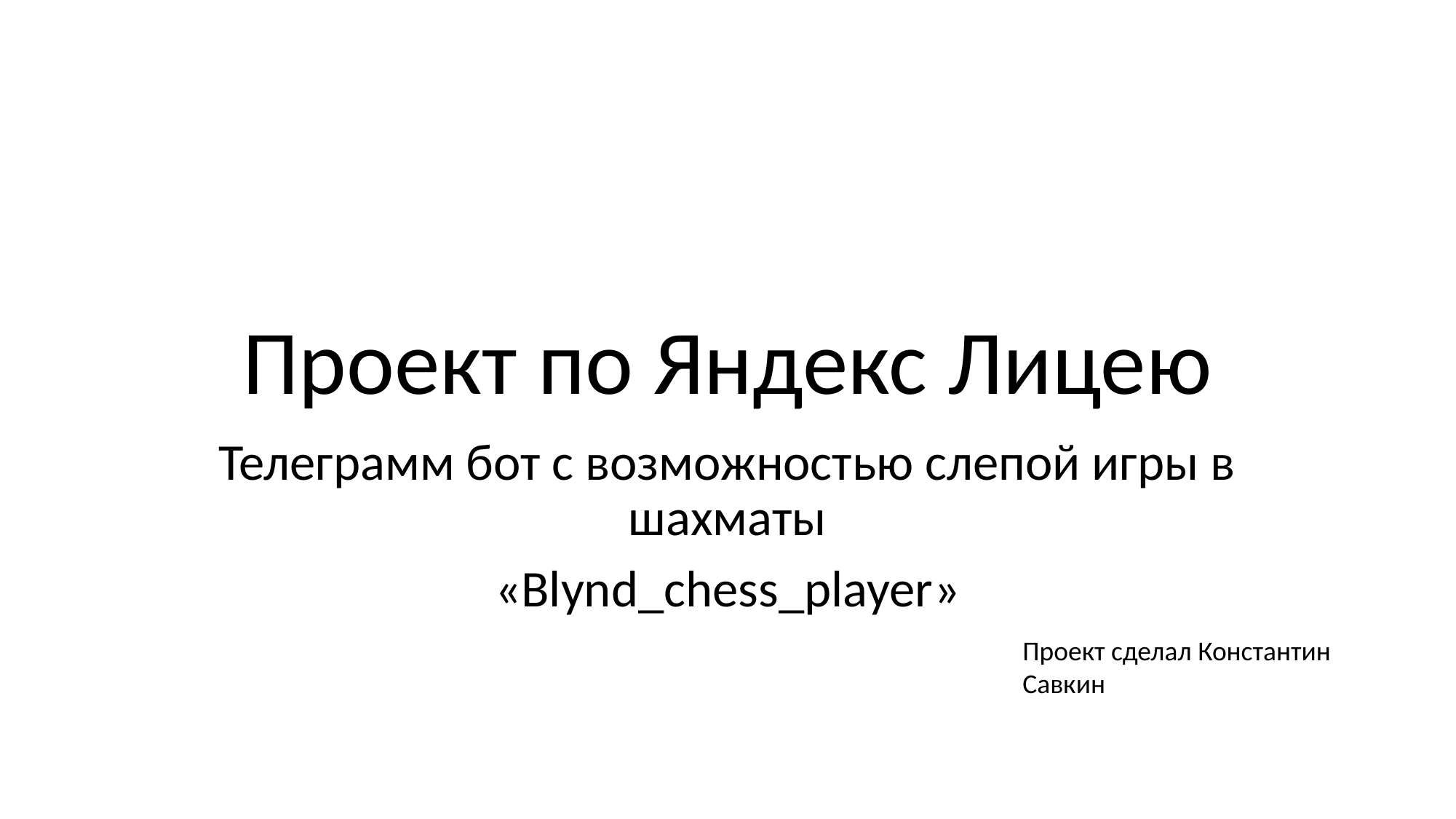

# Проект по Яндекс Лицею
Телеграмм бот с возможностью слепой игры в шахматы
«Blynd_chess_player»
Проект сделал Константин Савкин